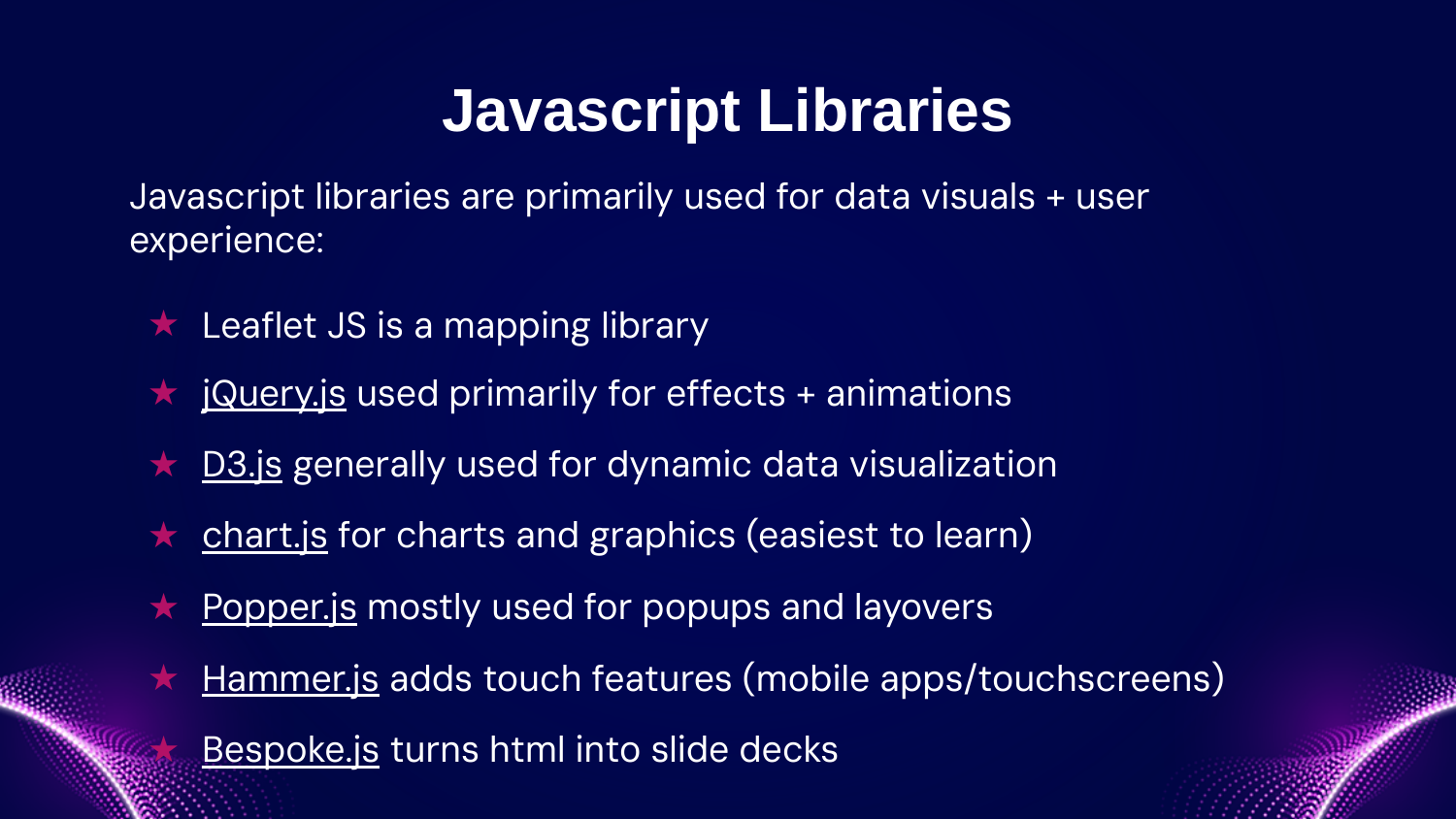

# Javascript Libraries
Javascript libraries are primarily used for data visuals + user experience:
Leaflet JS is a mapping library
jQuery.js used primarily for effects + animations
D3.js generally used for dynamic data visualization
chart.js for charts and graphics (easiest to learn)
Popper.js mostly used for popups and layovers
Hammer.js adds touch features (mobile apps/touchscreens)
Bespoke.js turns html into slide decks